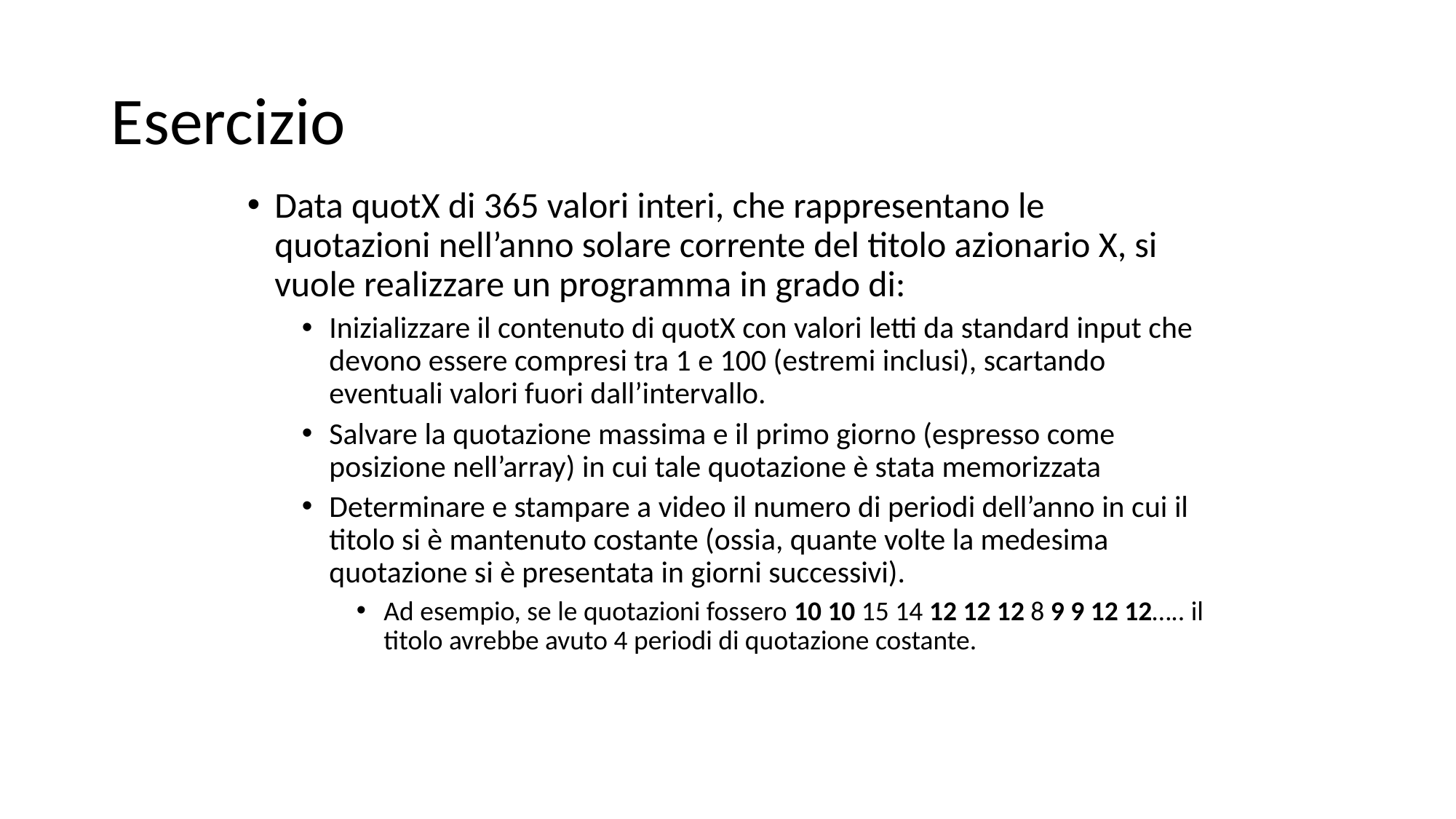

# Esercizio
Data quotX di 365 valori interi, che rappresentano le quotazioni nell’anno solare corrente del titolo azionario X, si vuole realizzare un programma in grado di:
Inizializzare il contenuto di quotX con valori letti da standard input che devono essere compresi tra 1 e 100 (estremi inclusi), scartando eventuali valori fuori dall’intervallo.
Salvare la quotazione massima e il primo giorno (espresso come posizione nell’array) in cui tale quotazione è stata memorizzata
Determinare e stampare a video il numero di periodi dell’anno in cui il titolo si è mantenuto costante (ossia, quante volte la medesima quotazione si è presentata in giorni successivi).
Ad esempio, se le quotazioni fossero 10 10 15 14 12 12 12 8 9 9 12 12….. il titolo avrebbe avuto 4 periodi di quotazione costante.